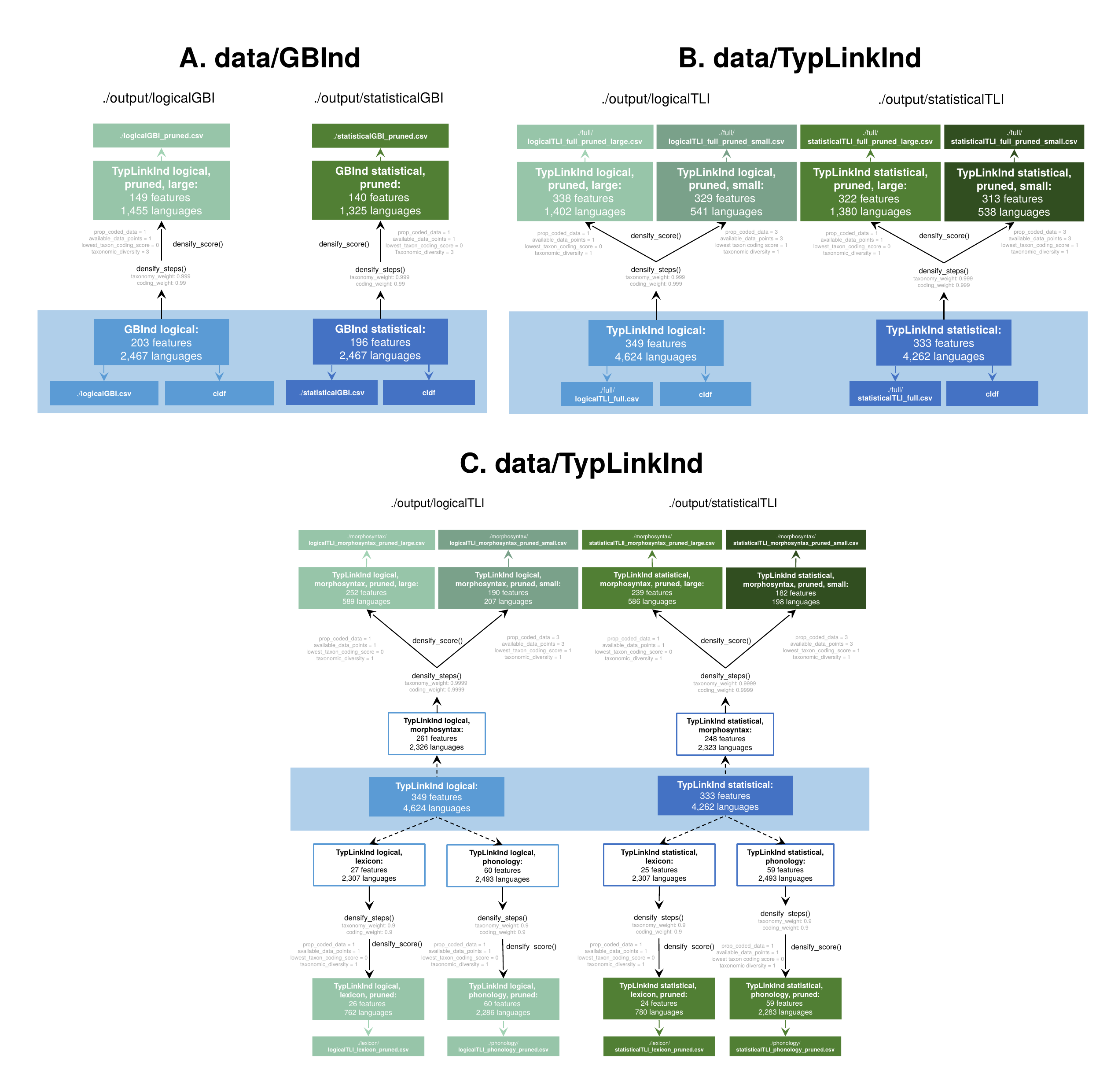

B. data/TypLinkInd
./output/logicalTLI
./output/statisticalTLI
./full/
logicalTLI_full_pruned_small.csv
./full/
statisticalTLI_full_pruned_large.csv
./full/
statisticalTLI_full_pruned_small.csv
./full/
logicalTLI_full_pruned_large.csv
TypLinkInd logical, pruned, large:
338 features
1,402 languages
TypLinkInd logical, pruned, small:
329 features
541 languages
TypLinkInd statistical,
pruned, large:
322 features
1,380 languages
prop_coded_data = 3
available_data_points = 3
lowest taxon coding score = 1
taxonomic diversity = 1
prop_coded_data = 3
available_data_points = 3
lowest_taxon_coding_score = 1
taxonomic_diversity = 1
prop_coded_data = 1
available_data_points = 1
lowest_taxon_coding_score = 0
taxonomic_diversity = 1
prop_coded_data = 1
available_data_points = 1
lowest_taxon_coding_score = 0
taxonomic_diversity = 1
densify_score()
densify_score()
densify_steps()
taxonomy_weight: 0.999
coding_weight: 0.999
densify_steps()
taxonomy_weight: 0.999
coding_weight: 0.999

TypLinkInd statistical:
333 features
4,262 languages
TypLinkInd logical:
349 features
4,624 languages

cldf

./full/
statisticalTLI_full.csv
./full/
logicalTLI_full.csv

cldf

TypLinkInd statistical,
pruned, small:
313 features
538 languages
A. data/GBInd
./output/logicalGBI
./output/statisticalGBI

./logicalGBI_pruned.csv

./statisticalGBI_pruned.csv

GBInd statistical,
pruned:
140 features
1,325 languages
TypLinkInd logical, pruned, large:
149 features
1,455 languages
prop_coded_data = 1
available_data_points = 1
lowest_taxon_coding_score = 0
taxonomic_diversity = 3
prop_coded_data = 1
available_data_points = 1
lowest_taxon_coding_score = 0
Taxonomic_diversity = 3
densify_score()
densify_score()
densify_steps()
taxonomy_weight: 0.999
coding_weight: 0.99
densify_steps()
taxonomy_weight: 0.999
coding_weight: 0.99

GBInd statistical:
196 features
2,467 languages
GBInd logical:
203 features
2,467 languages

cldf

./statisticalGBI.csv

./logicalGBI.csv

cldf

C. data/TypLinkInd
./output/logicalTLI
./output/statisticalTLI
./morphosyntax/
logicalTLI_morphosyntax_pruned_small.csv
./morphosyntax/
statisticalTLII_morphosyntax_pruned_large.csv
./morphosyntax/
statisticalTLI_morphosyntax_pruned_small.csv
./morphosyntax/
logicalTLI_morphosyntax_pruned_large.csv
TypLinkInd logical,
morphosyntax, pruned, large:
252 features
589 languages
TypLinkInd logical,
morphosyntax, pruned, small:
190 features
207 languages
TypLinkInd statistical,
morphosyntax, pruned, large:
239 features
586 languages
prop_coded_data = 3
available_data_points = 3
lowest_taxon_coding_score = 1
taxonomic_diversity = 1
prop_coded_data = 3
available_data_points = 3
lowest_taxon_coding_score = 1
taxonomic_diversity = 1
prop_coded_data = 1
available_data_points = 1
lowest_taxon_coding_score = 0
taxonomic_diversity = 1
prop_coded_data = 1
available_data_points = 1
lowest_taxon_coding_score = 0
taxonomic_diversity = 1
densify_score()
densify_score()
densify_steps()
taxonomy_weight: 0.9999
coding_weight: 0.9999
densify_steps()
taxonomy_weight: 0.9999
coding_weight: 0.9999

TypLinkInd statistical:
333 features
4,262 languages
TypLinkInd logical:
349 features
4,624 languages
TypLinkInd statistical,
morphosyntax, pruned, small:
182 features
198 languages
TypLinkInd logical,
morphosyntax:
261 features
2,326 languages
TypLinkInd statistical,
morphosyntax:
248 features
2,323 languages
TypLinkInd logical,
lexicon:
27 features
2,307 languages
TypLinkInd statistical,
lexicon:
25 features
2,307 languages
TypLinkInd statistical,
phonology:
59 features
2,493 languages
TypLinkInd logical,
phonology:
60 features
2,493 languages
densify_steps()
taxonomy_weight: 0.9
coding_weight: 0.9
densify_steps()
taxonomy_weight: 0.9
coding_weight: 0.9
densify_score()
prop_coded_data = 1
available_data_points = 1
lowest_taxon_coding_score = 0
taxonomic_diversity = 1
prop_coded_data = 1
available_data_points = 1
lowest_taxon_coding_score = 0
taxonomic_diversity = 1
densify_score()
TypLinkInd statistical,
lexicon, pruned:
24 features
780 languages
TypLinkInd logical,
lexicon, pruned:
26 features
762 languages
./lexicon/
statisticalTLI_lexicon_pruned.csv
./lexicon/
logicalTLI_lexicon_pruned.csv
densify_steps()
taxonomy_weight: 0.9
coding_weight: 0.9
densify_steps()
taxonomy_weight: 0.9
coding_weight: 0.9
prop_coded_data = 1
available_data_points = 1
lowest_taxon_coding_score = 0
taxonomic_diversity = 1
densify_score()
densify_score()
prop_coded_data = 1
available_data_points = 1
lowest taxon coding score = 0
taxonomic diversity = 1
TypLinkInd statistical,
phonology, pruned:
59 features
2,283 languages
TypLinkInd logical,
phonology, pruned:
60 features
2,286 languages
./phonology/
statisticalTLI_phonology_pruned.csv
./phonology/
logicalTLI_phonology_pruned.csv